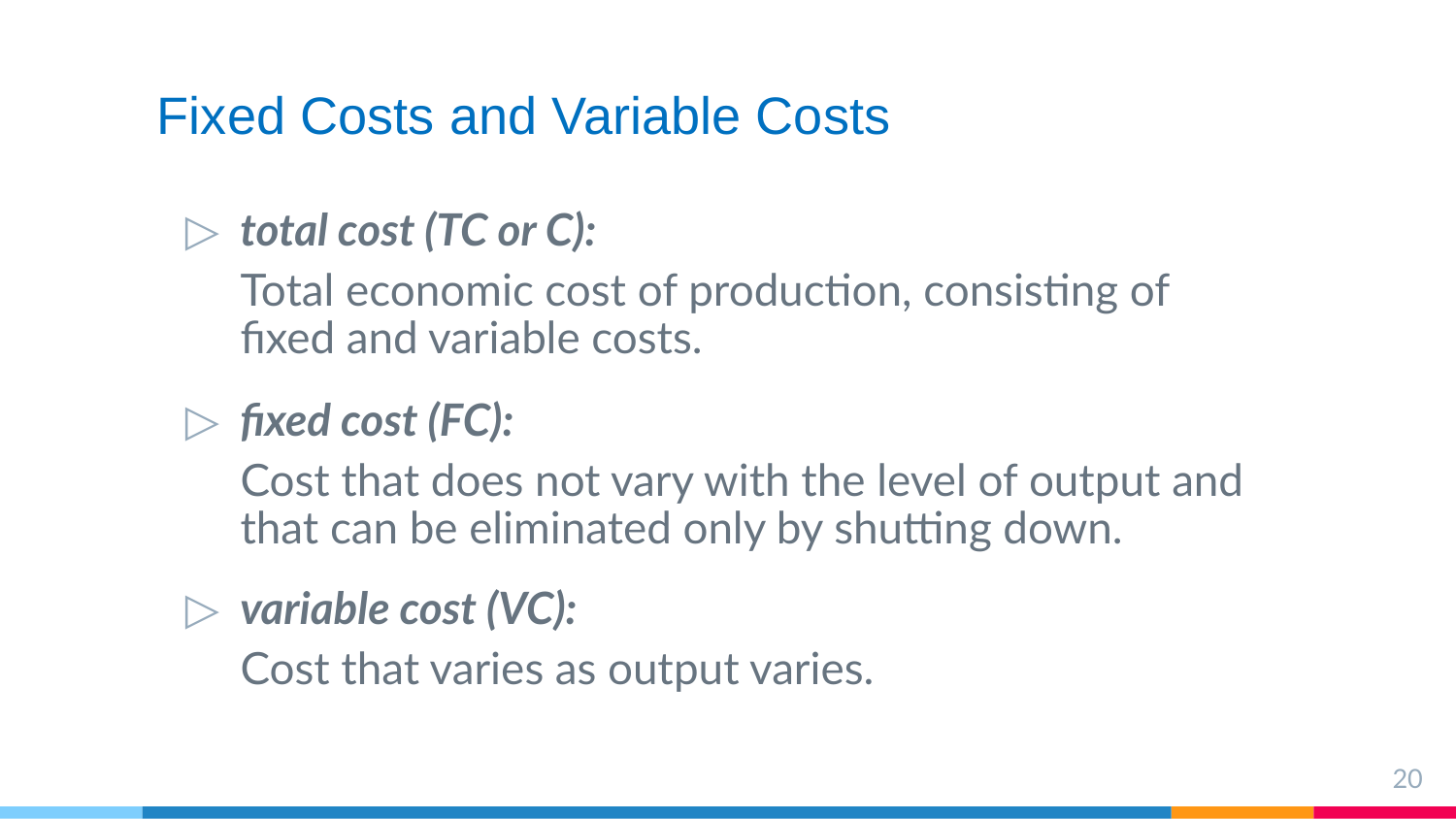

# Fixed Costs and Variable Costs
total cost (TC or C):
Total economic cost of production, consisting of fixed and variable costs.

fixed cost (FC):
Cost that does not vary with the level of output and that can be eliminated only by shutting down.

variable cost (VC):
Cost that varies as output varies.
20